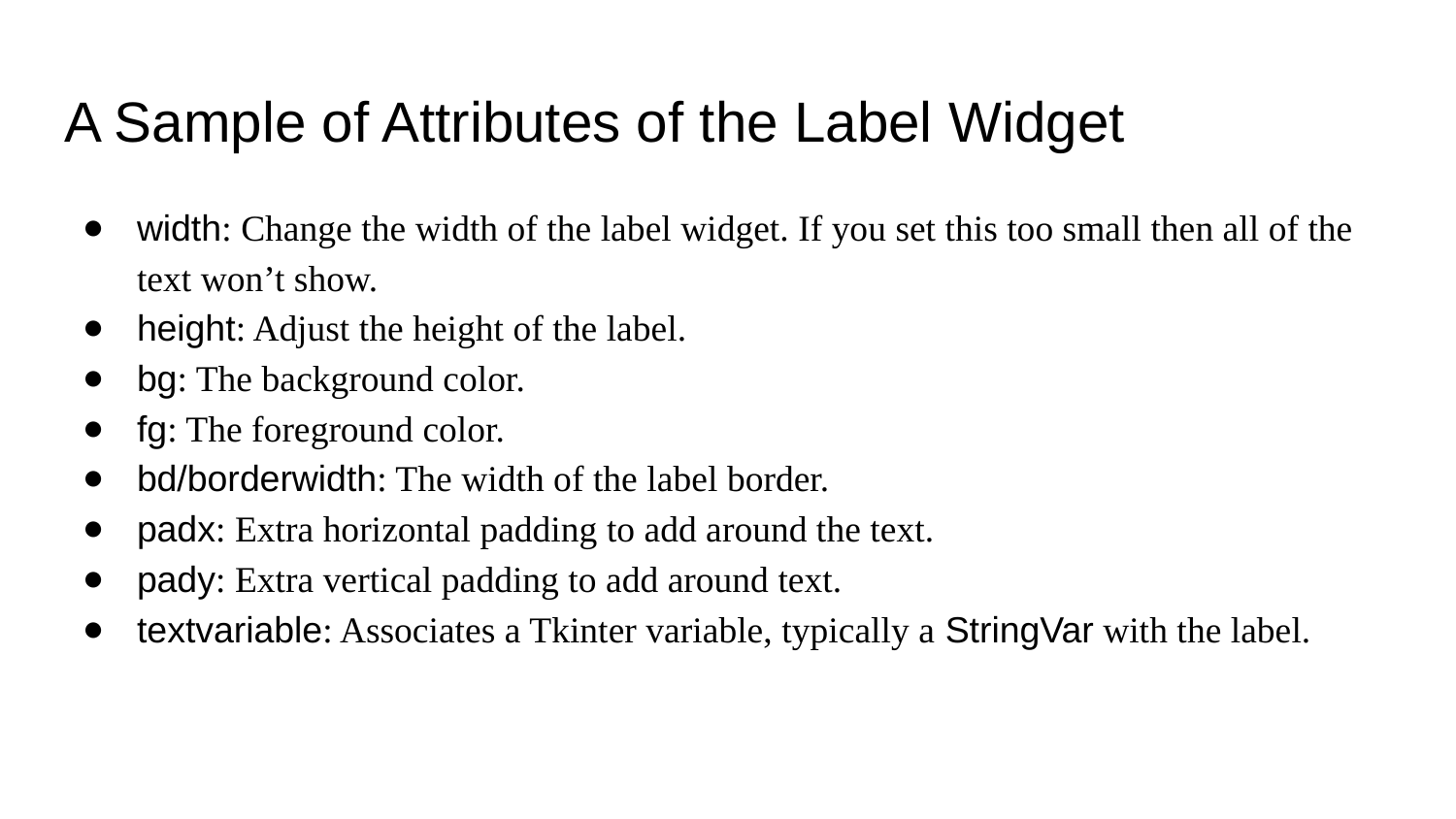

# A Sample of Attributes of the Label Widget
width: Change the width of the label widget. If you set this too small then all of the text won’t show.
height: Adjust the height of the label.
bg: The background color.
fg: The foreground color.
bd/borderwidth: The width of the label border.
padx: Extra horizontal padding to add around the text.
pady: Extra vertical padding to add around text.
textvariable: Associates a Tkinter variable, typically a StringVar with the label.

·